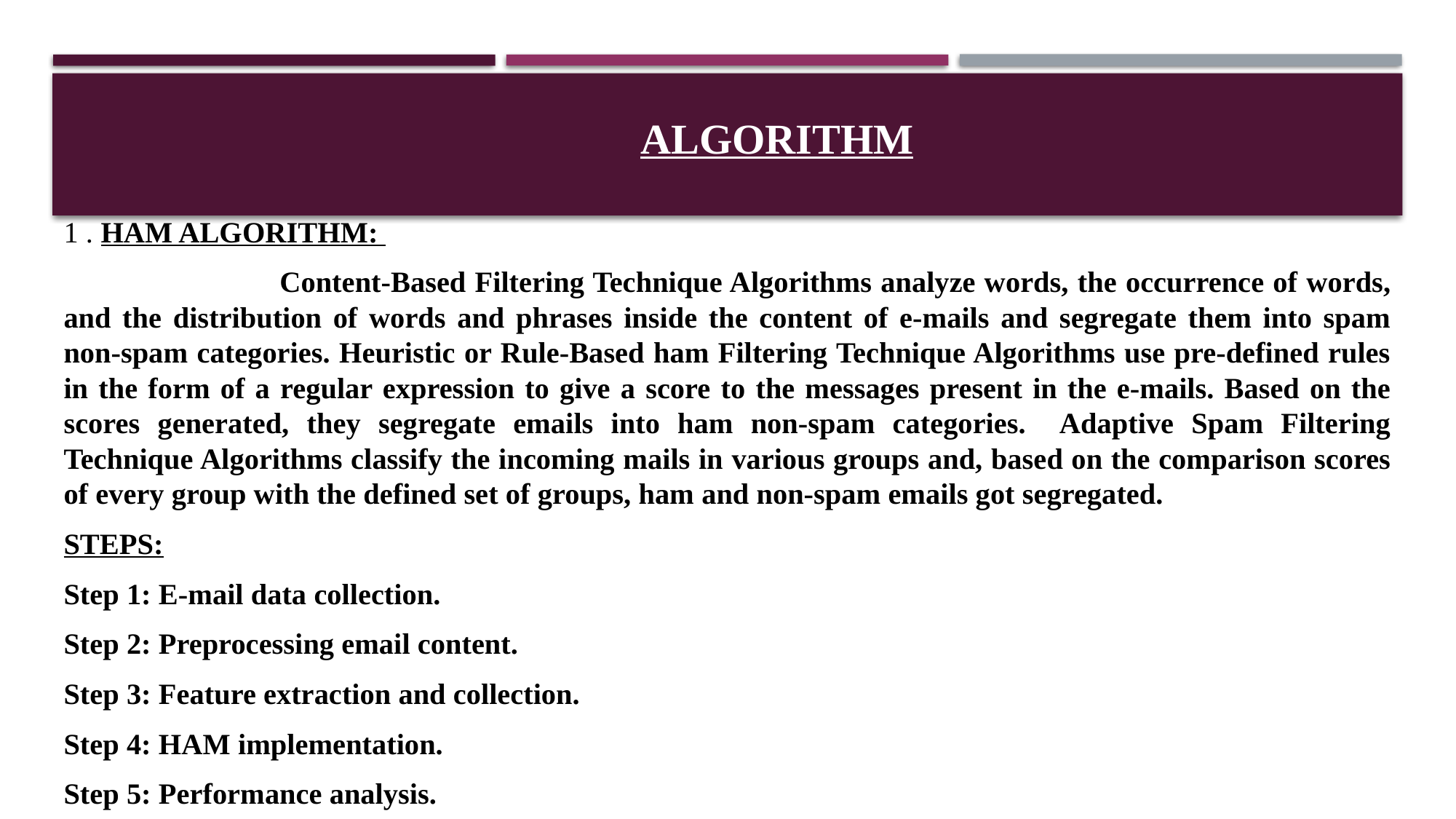

# ALGORITHM
1 . HAM ALGORITHM:
                        Content-Based Filtering Technique Algorithms analyze words, the occurrence of words, and the distribution of words and phrases inside the content of e-mails and segregate them into spam non-spam categories. Heuristic or Rule-Based ham Filtering Technique Algorithms use pre-defined rules in the form of a regular expression to give a score to the messages present in the e-mails. Based on the scores generated, they segregate emails into ham non-spam categories.  Adaptive Spam Filtering Technique Algorithms classify the incoming mails in various groups and, based on the comparison scores of every group with the defined set of groups, ham and non-spam emails got segregated.
STEPS:
Step 1: E-mail data collection.
Step 2: Preprocessing email content.
Step 3: Feature extraction and collection.
Step 4: HAM implementation.
Step 5: Performance analysis.